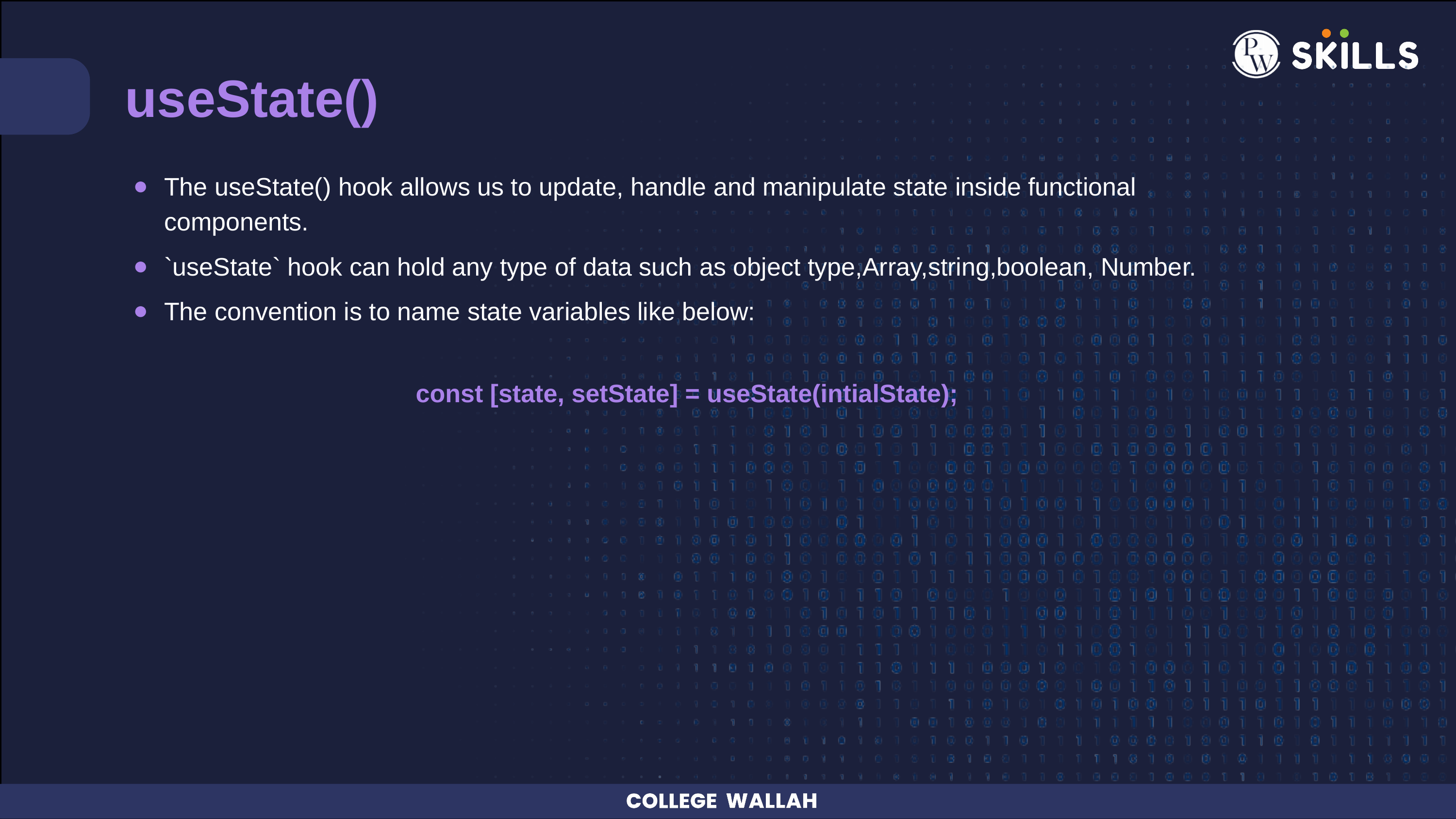

useState()
The useState() hook allows us to update, handle and manipulate state inside functional components.
`useState` hook can hold any type of data such as object type,Array,string,boolean, Number.
The convention is to name state variables like below:
 const [state, setState] = useState(intialState);